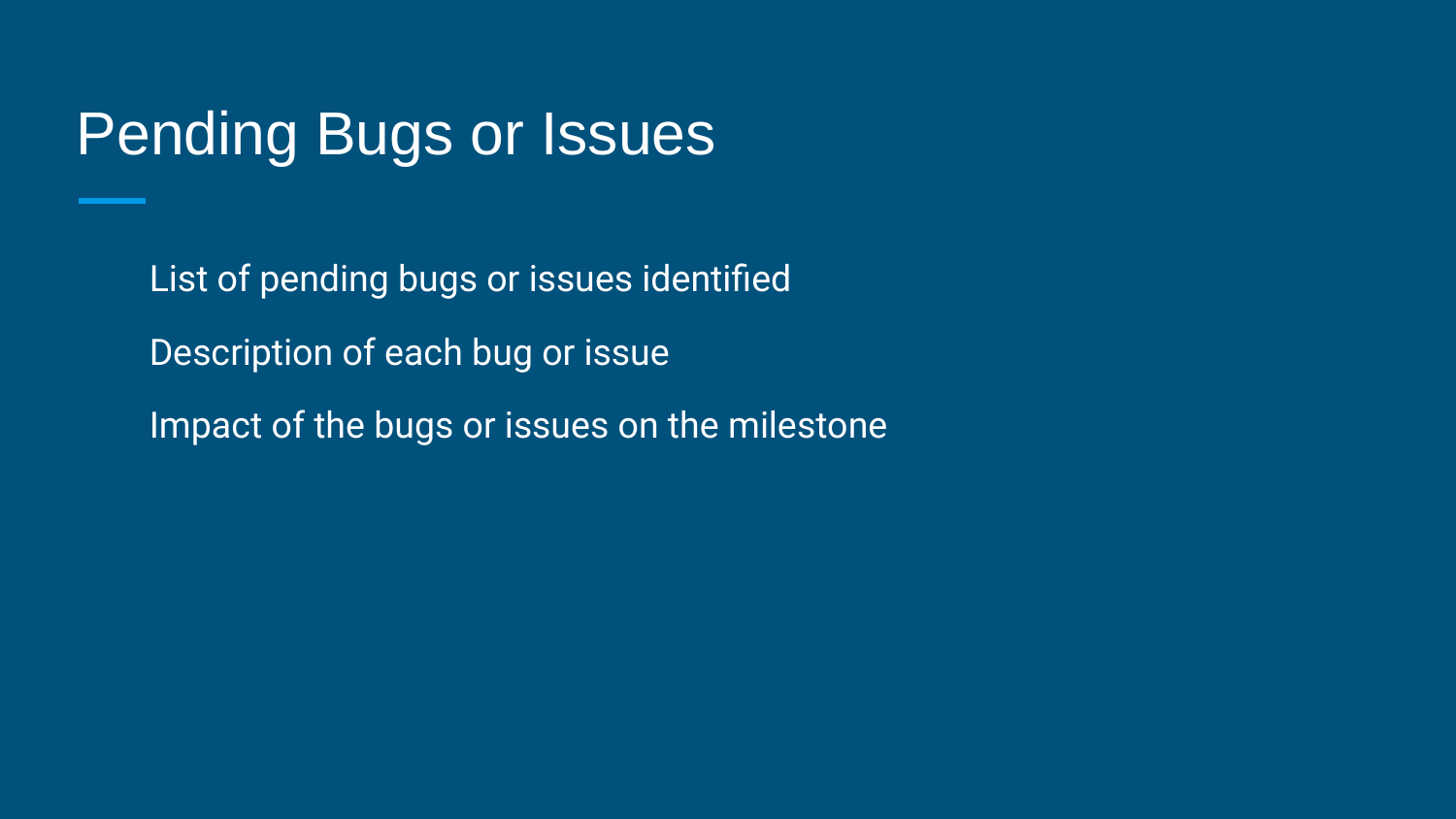

# Pending Bugs or Issues
List of pending bugs or issues identified
Description of each bug or issue
Impact of the bugs or issues on the milestone